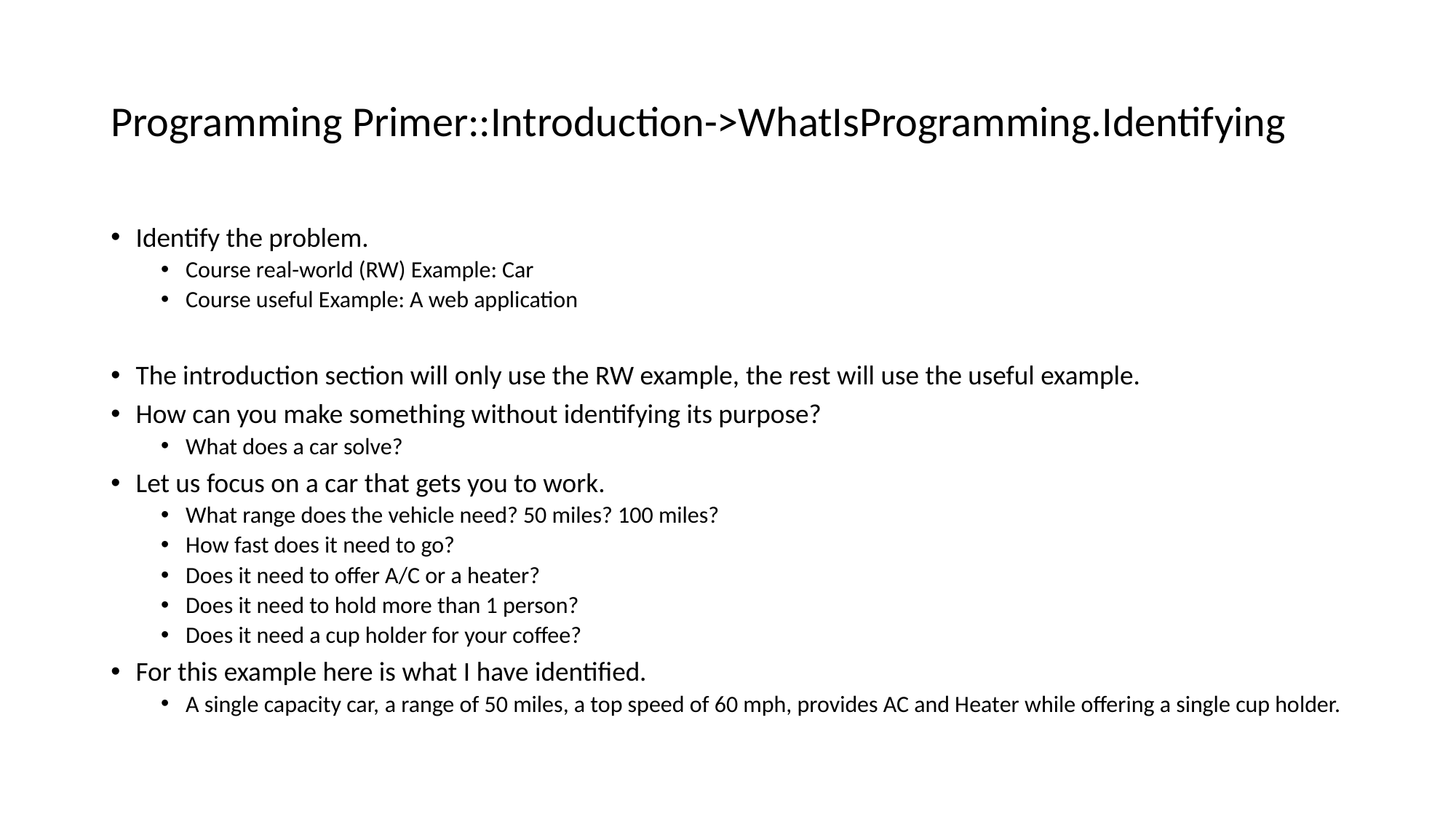

# Programming Primer::Introduction->WhatIsProgramming.Identifying
Identify the problem.
Course real-world (RW) Example: Car
Course useful Example: A web application

The introduction section will only use the RW example, the rest will use the useful example.
How can you make something without identifying its purpose?
What does a car solve?
Let us focus on a car that gets you to work.
What range does the vehicle need? 50 miles? 100 miles?
How fast does it need to go?
Does it need to offer A/C or a heater?
Does it need to hold more than 1 person?
Does it need a cup holder for your coffee?
For this example here is what I have identified.
A single capacity car, a range of 50 miles, a top speed of 60 mph, provides AC and Heater while offering a single cup holder.